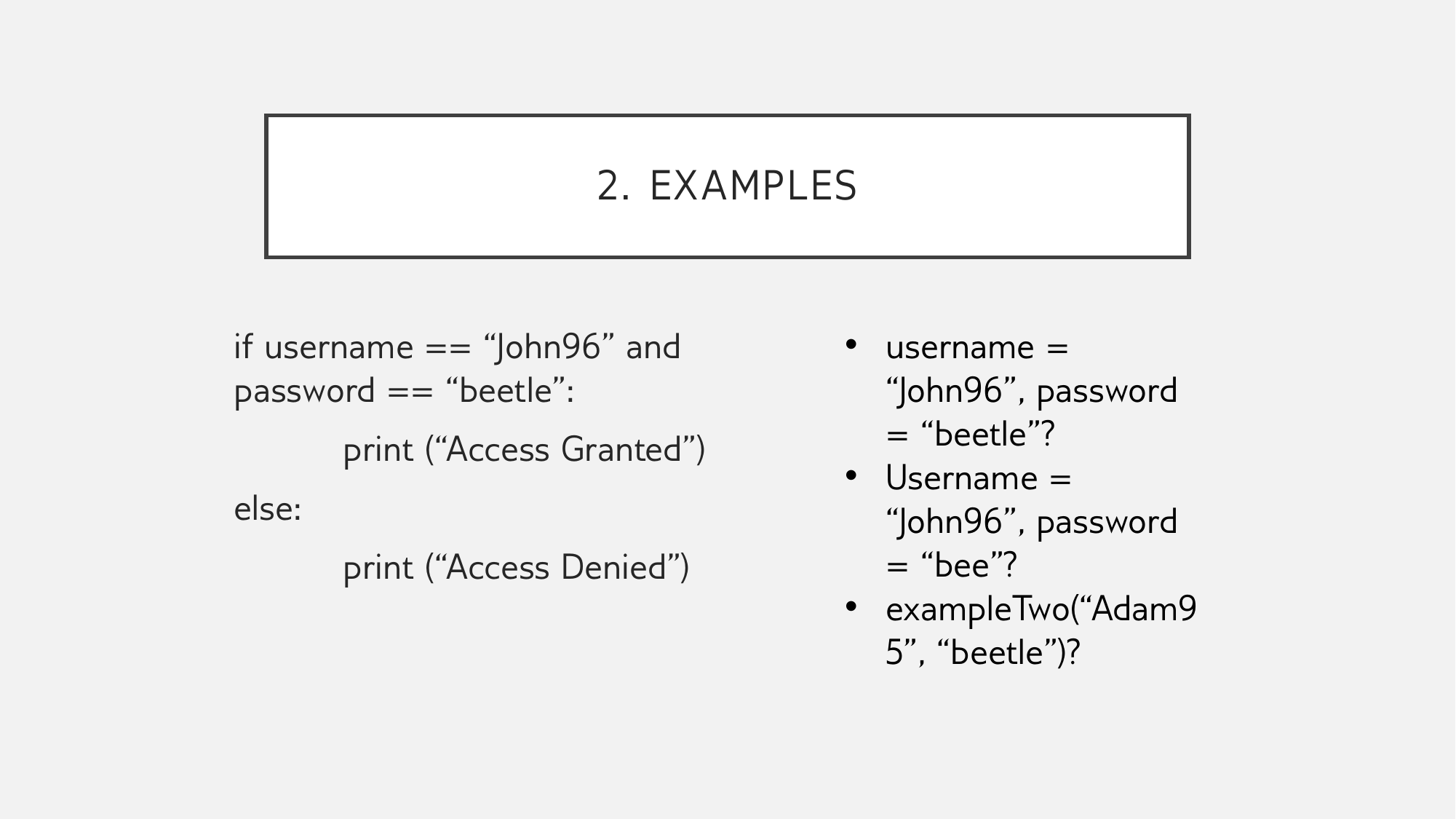

# 2. Examples
if username == “John96” and password == “beetle”:
	print (“Access Granted”)
else:
	print (“Access Denied”)
username = “John96”, password = “beetle”?
Username = “John96”, password = “bee”?
exampleTwo(“Adam95”, “beetle”)?